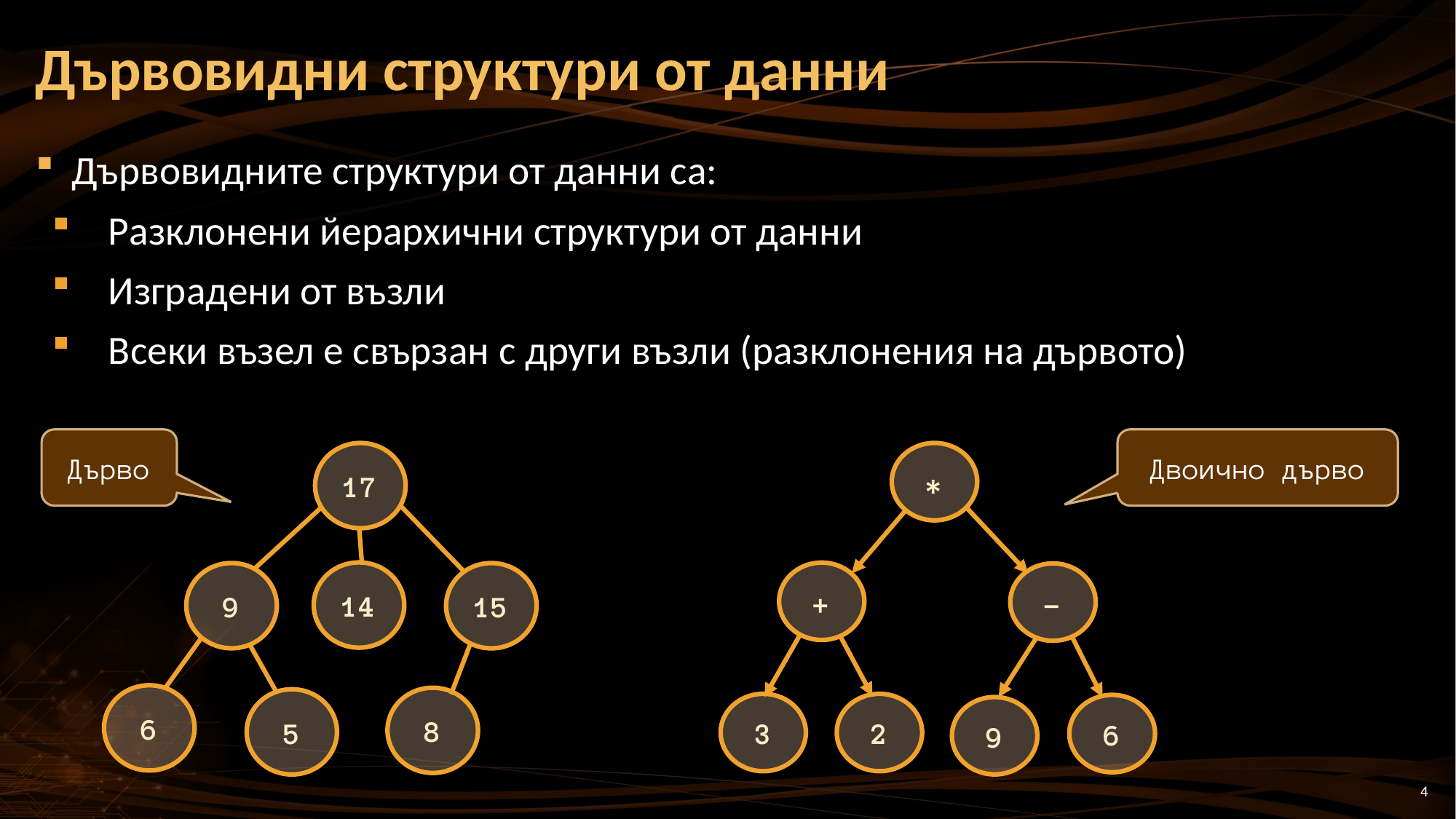

# Дървовидни структури от данни
Дървовидните структури от данни са:
Разклонени йерархични структури от данни
Изградени от възли
Всеки възел е свързан с други възли (разклонения на дървото)

Дърво
Двоично дърво
*
+
-
3
2
6
9
17
14
9
15
6
8
5
4